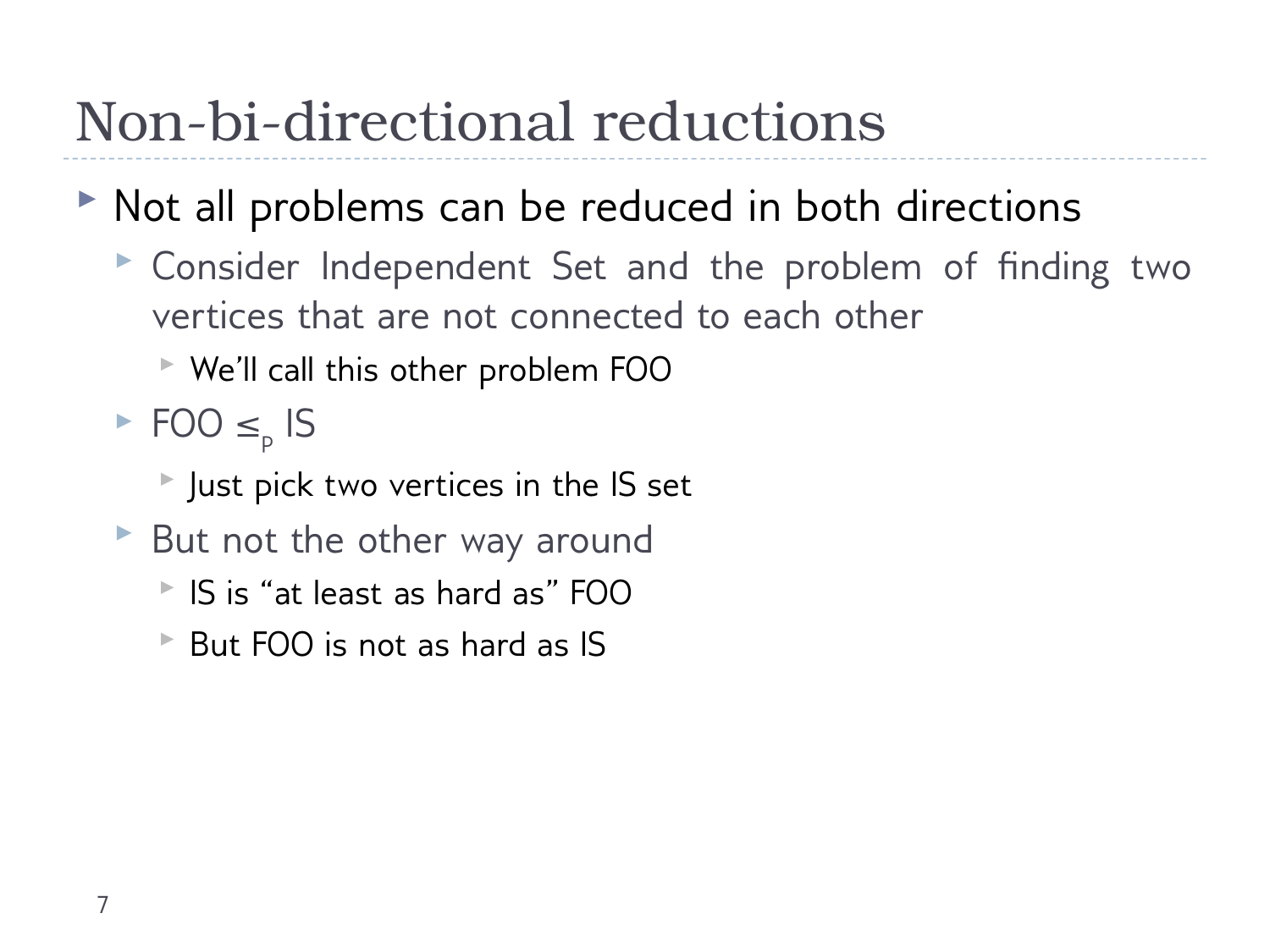

# Non-bi-directional reductions
Not all problems can be reduced in both directions
Consider Independent Set and the problem of finding two vertices that are not connected to each other
We’ll call this other problem FOO
FOO ≤p IS
Just pick two vertices in the IS set
But not the other way around
IS is “at least as hard as” FOO
But FOO is not as hard as IS
7